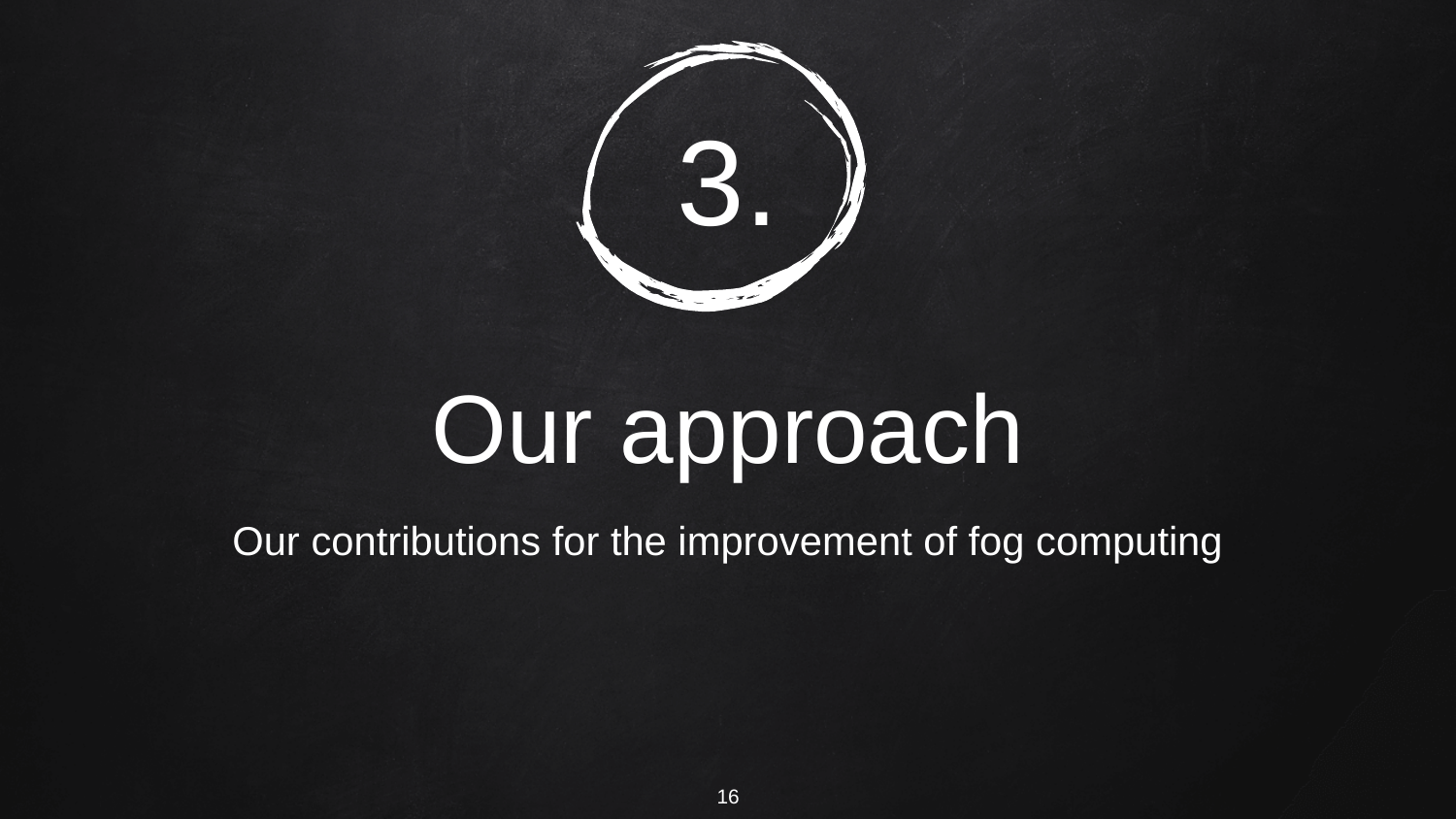

# 3.

Our approach
Our contributions for the improvement of fog computing
16